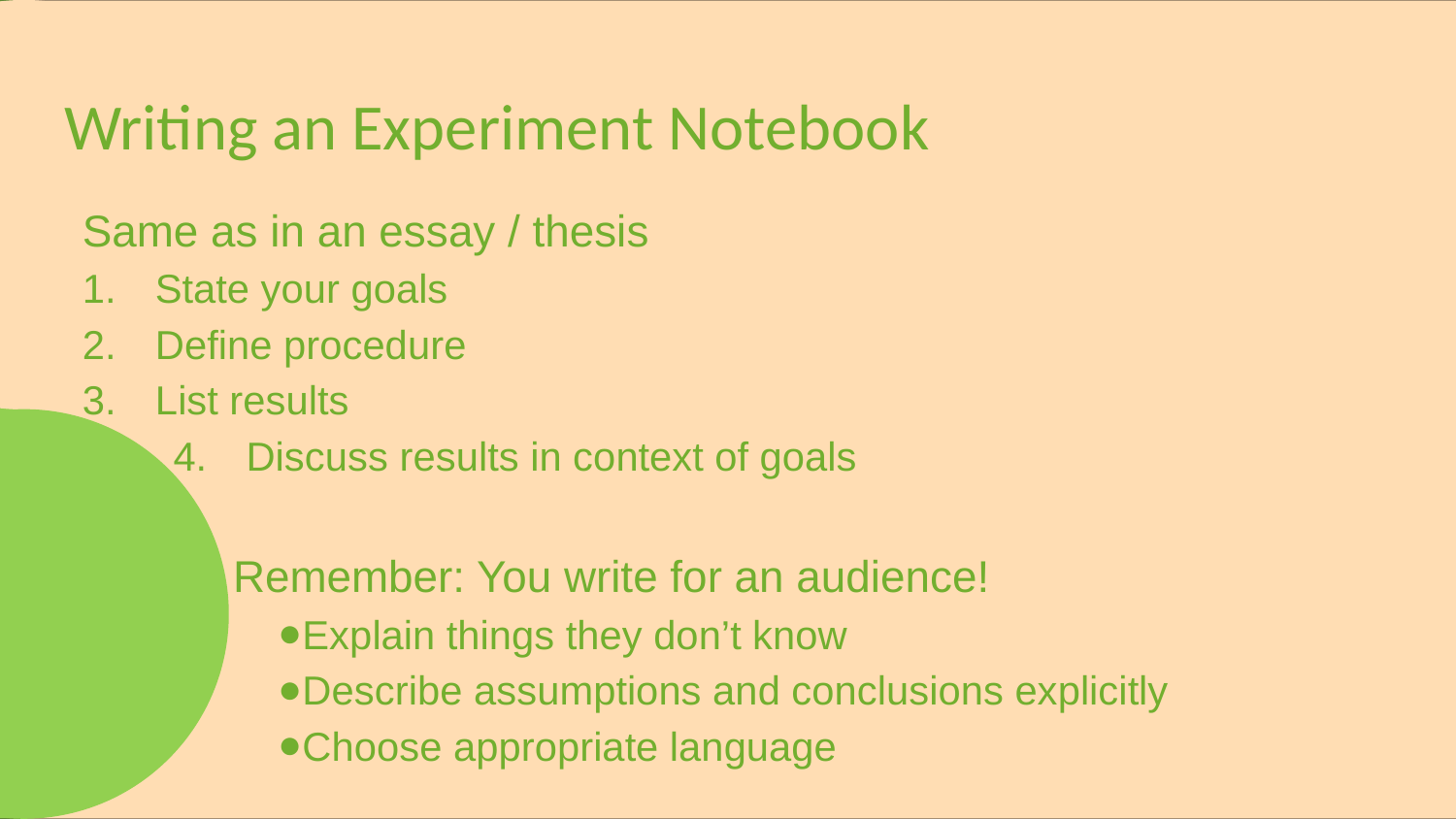

# Writing an Experiment Notebook
Same as in an essay / thesis
State your goals
Define procedure
List results
Discuss results in context of goals

 Remember: You write for an audience!
Explain things they don’t know
Describe assumptions and conclusions explicitly
Choose appropriate language